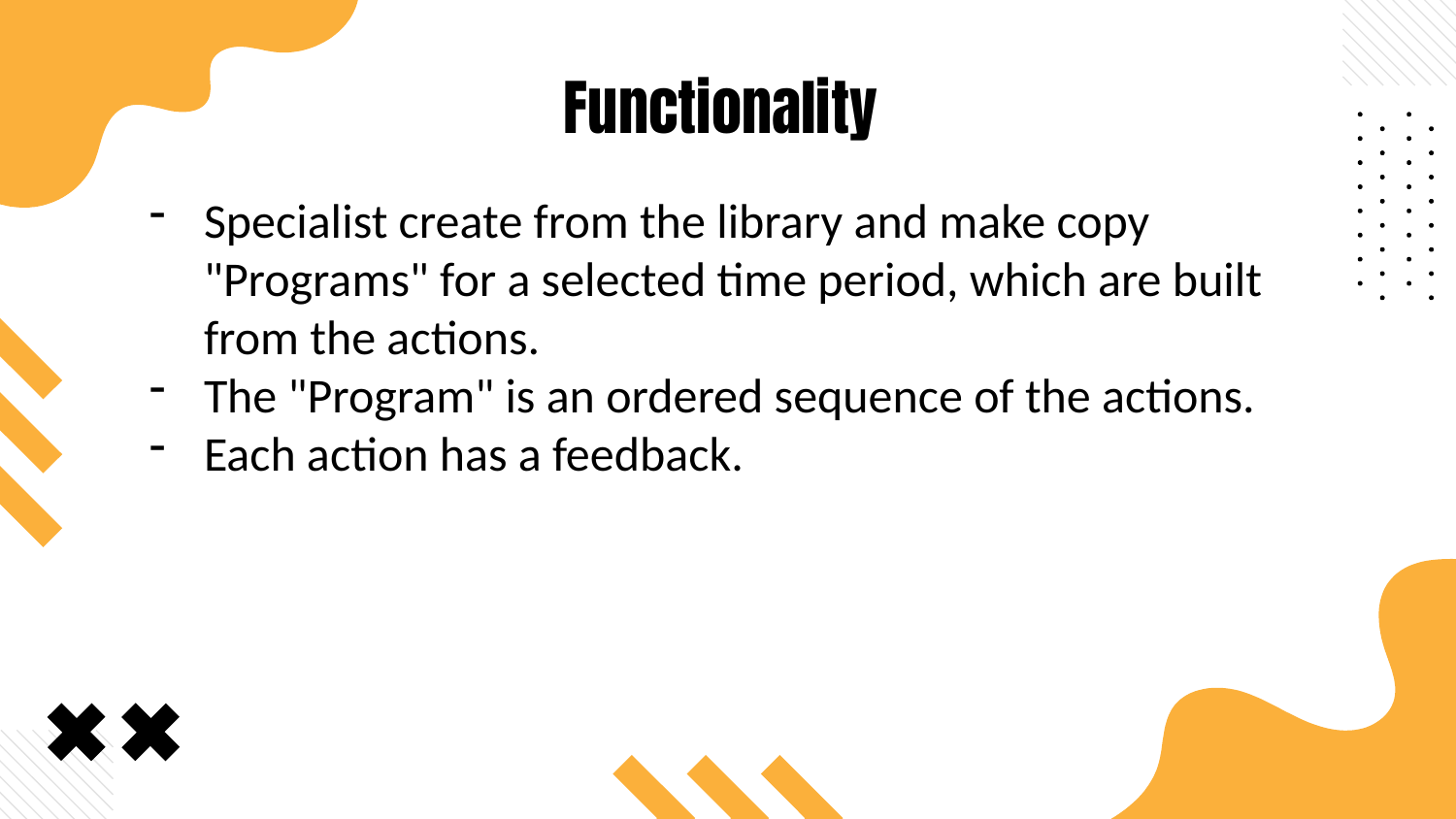

# Functionality

Specialist create from the library and make copy "Programs" for a selected time period, which are built from the actions.
The "Program" is an ordered sequence of the actions.
Each action has a feedback.